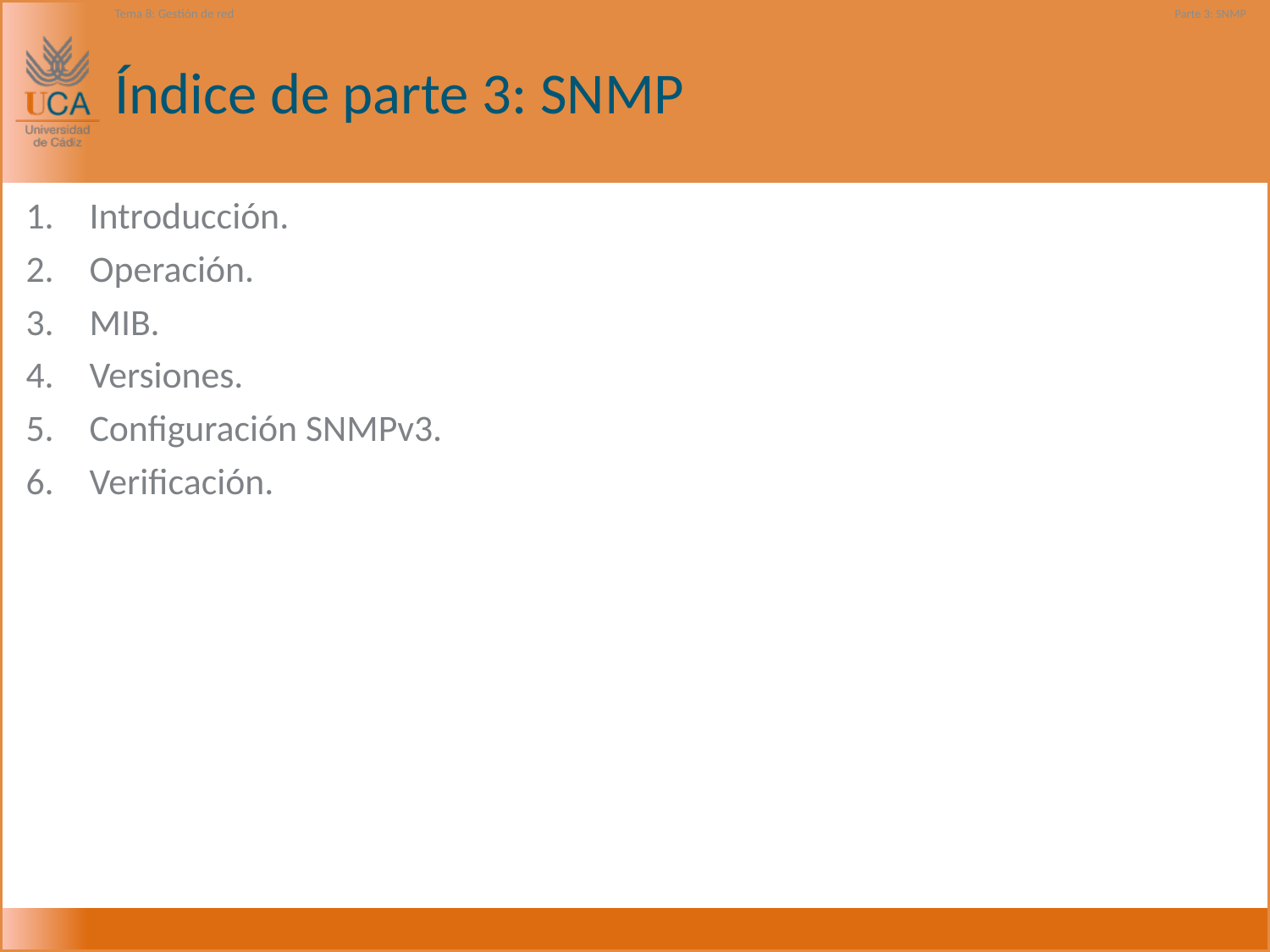

Tema 8: Gestión de red
Parte 3: SNMP
# Índice de parte 3: SNMP
Introducción.
Operación.
MIB.
Versiones.
Configuración SNMPv3.
Verificación.